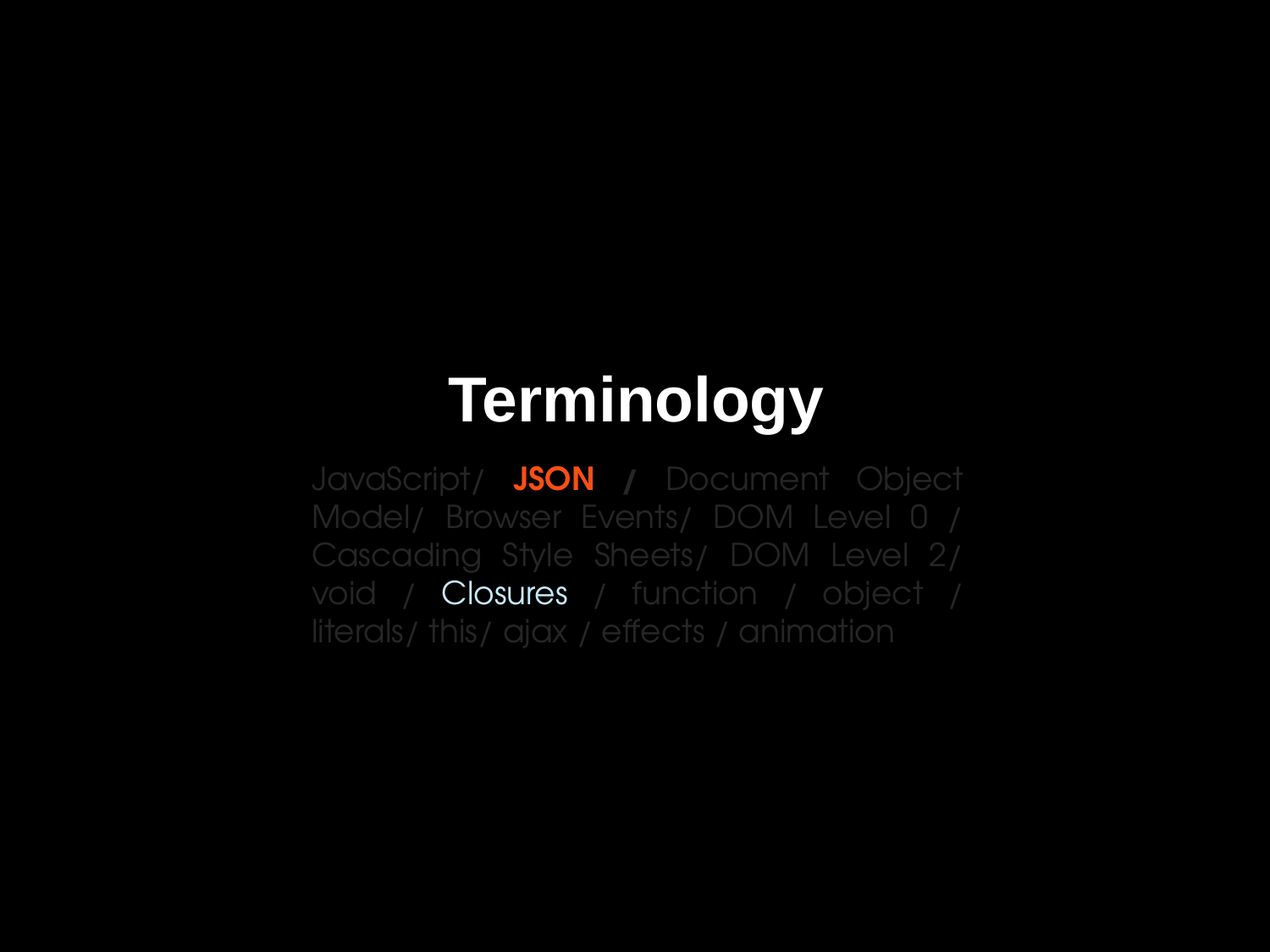

Terminology
JavaScript/ JSON / Document Object Model/ Browser Events/ DOM Level 0 / Cascading Style Sheets/ DOM Level 2/ void / Closures / function / object / literals/ this/ ajax / effects / animation